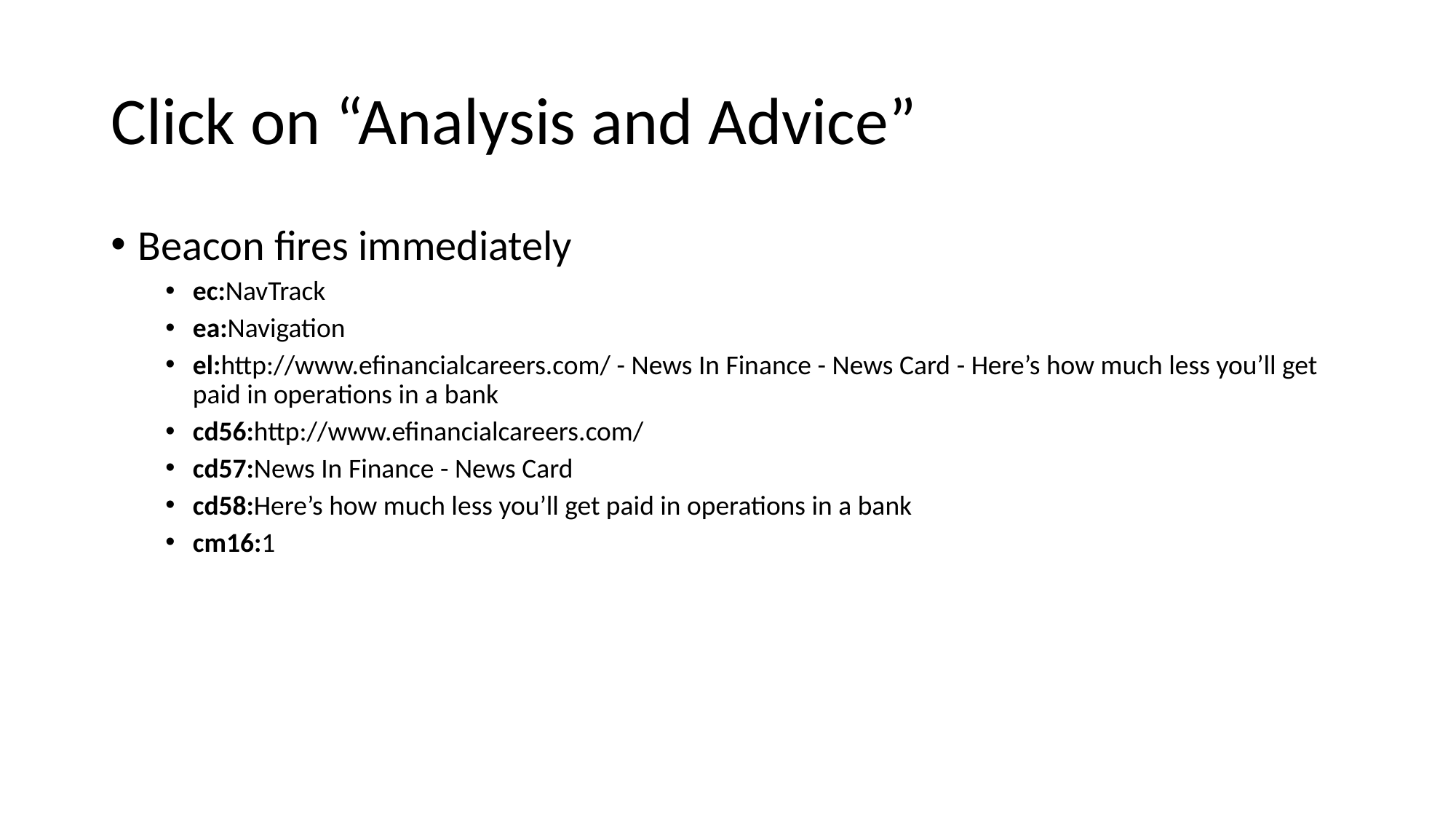

# Click on “Analysis and Advice”
Beacon fires immediately
ec:NavTrack
ea:Navigation
el:http://www.efinancialcareers.com/ - News In Finance - News Card - Here’s how much less you’ll get paid in operations in a bank
cd56:http://www.efinancialcareers.com/
cd57:News In Finance - News Card
cd58:Here’s how much less you’ll get paid in operations in a bank
cm16:1